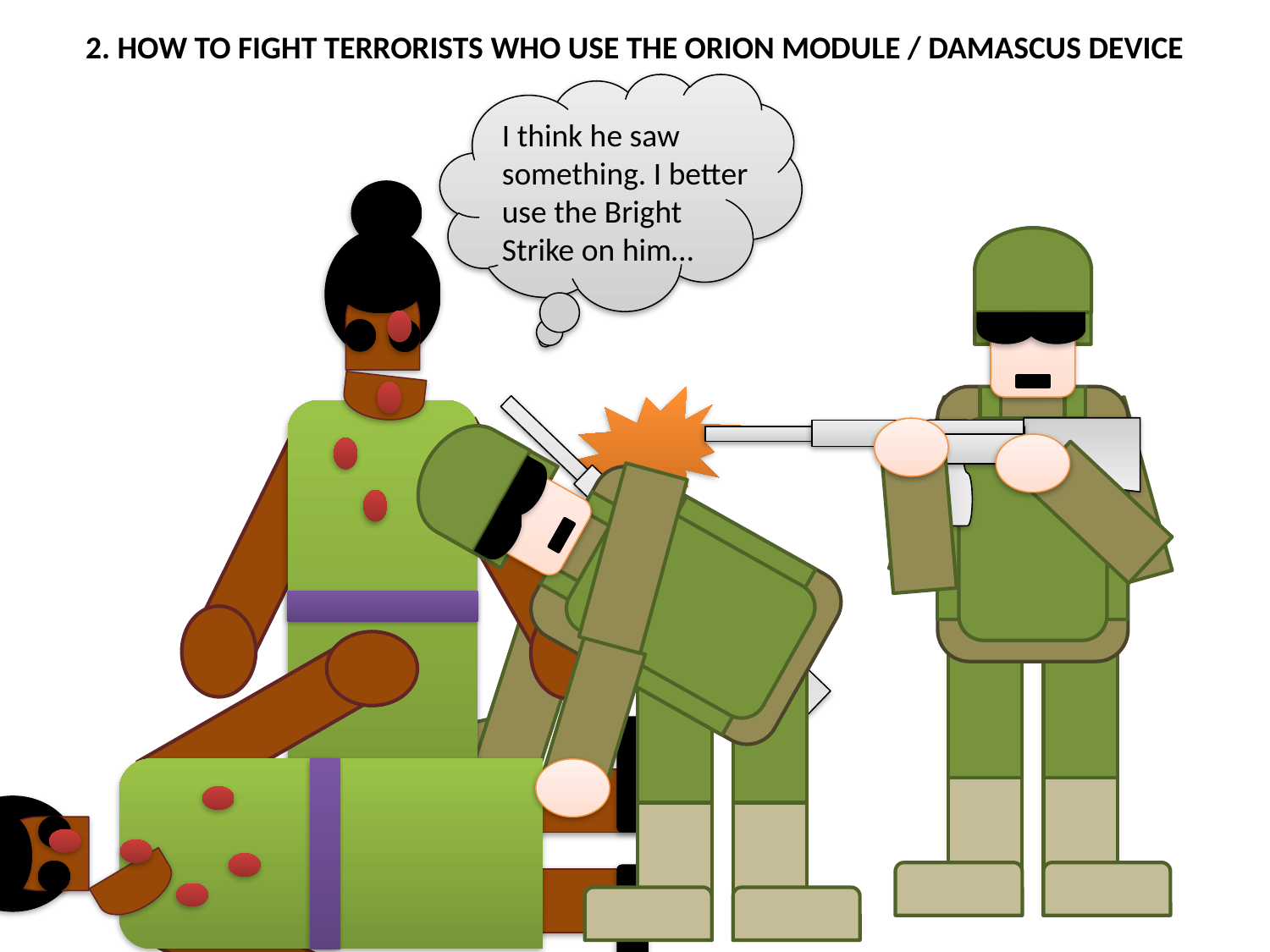

2. HOW TO FIGHT TERRORISTS WHO USE THE ORION MODULE / DAMASCUS DEVICE

I think he saw something. I better use the Bright
Strike on him…